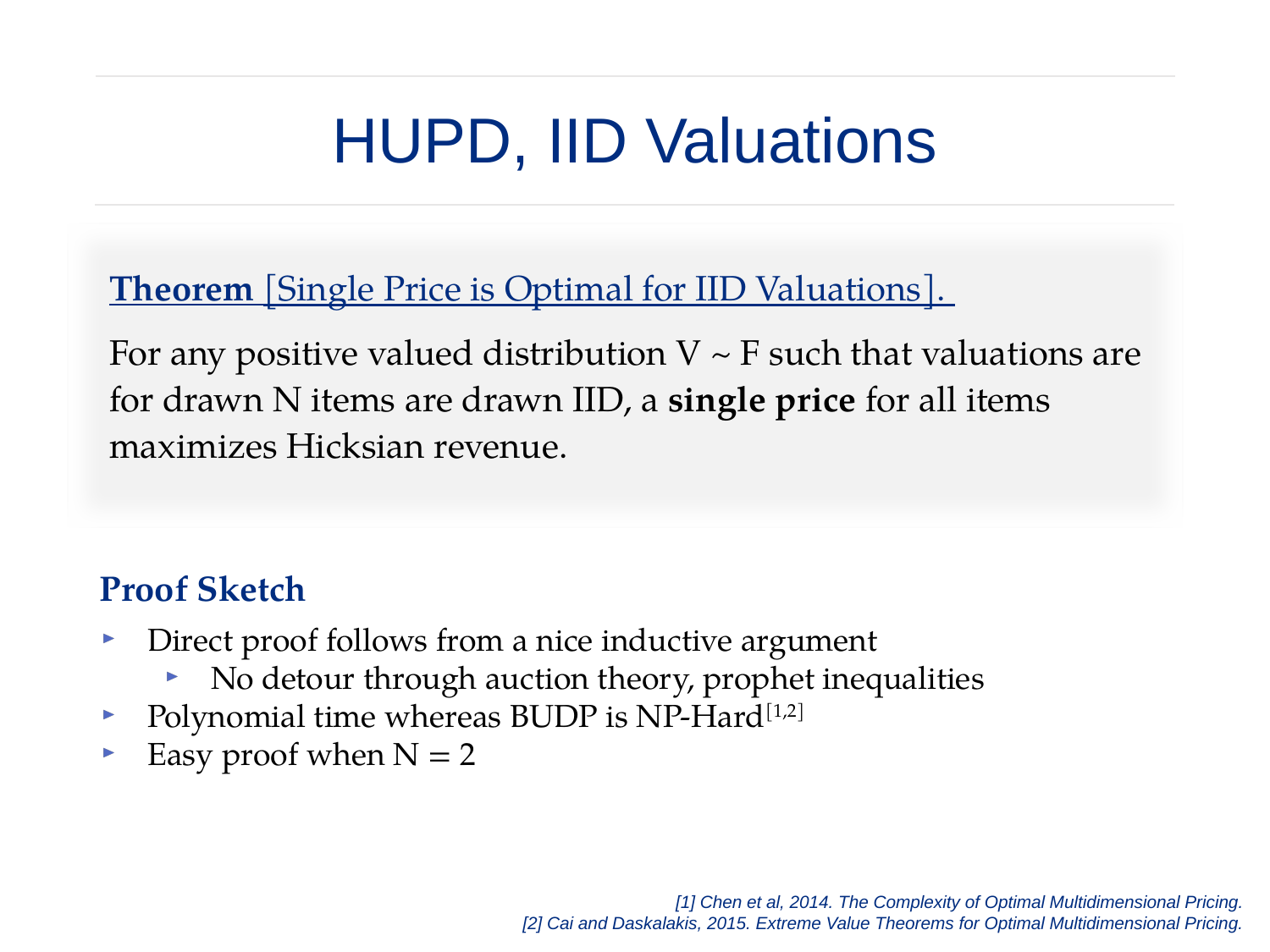

# HUPD, IID Valuations

Theorem [Single Price is Optimal for IID Valuations].
For any positive valued distribution V ~ F such that valuations are for drawn N items are drawn IID, a single price for all items maximizes Hicksian revenue.

Proof Sketch
Direct proof follows from a nice inductive argument
No detour through auction theory, prophet inequalities
Polynomial time whereas BUDP is NP-Hard[1,2]
Easy proof when N = 2

[1] Chen et al, 2014. The Complexity of Optimal Multidimensional Pricing.
[2] Cai and Daskalakis, 2015. Extreme Value Theorems for Optimal Multidimensional Pricing.